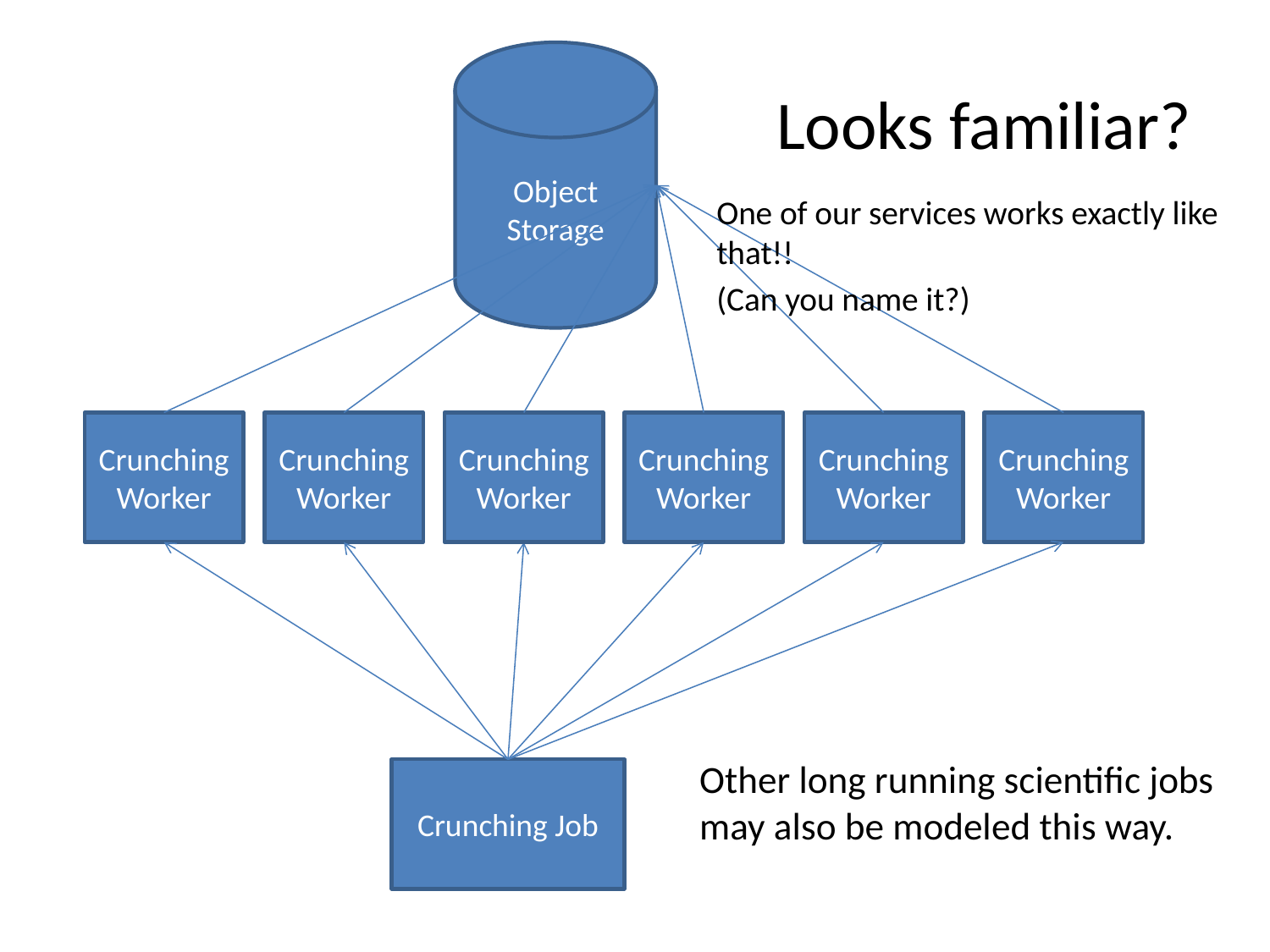

Object Storage
# Looks familiar?
One of our services works exactly like that!!
(Can you name it?)
Crunching Worker
Crunching Worker
Crunching Worker
Crunching Worker
Crunching Worker
Crunching Worker
Other long running scientific jobs may also be modeled this way.
Crunching Job